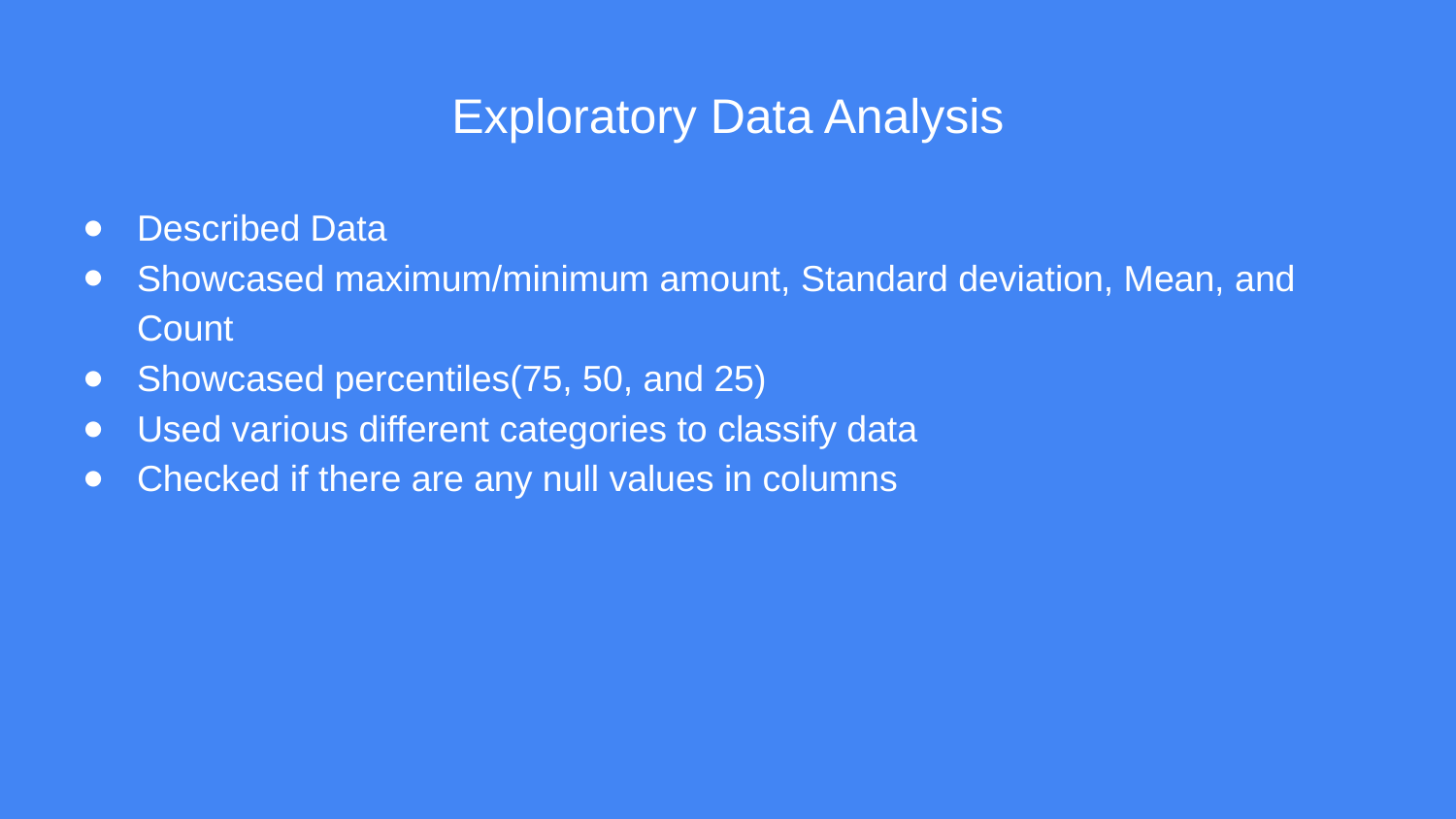

# Exploratory Data Analysis
Described Data
Showcased maximum/minimum amount, Standard deviation, Mean, and Count
Showcased percentiles(75, 50, and 25)
Used various different categories to classify data
Checked if there are any null values in columns